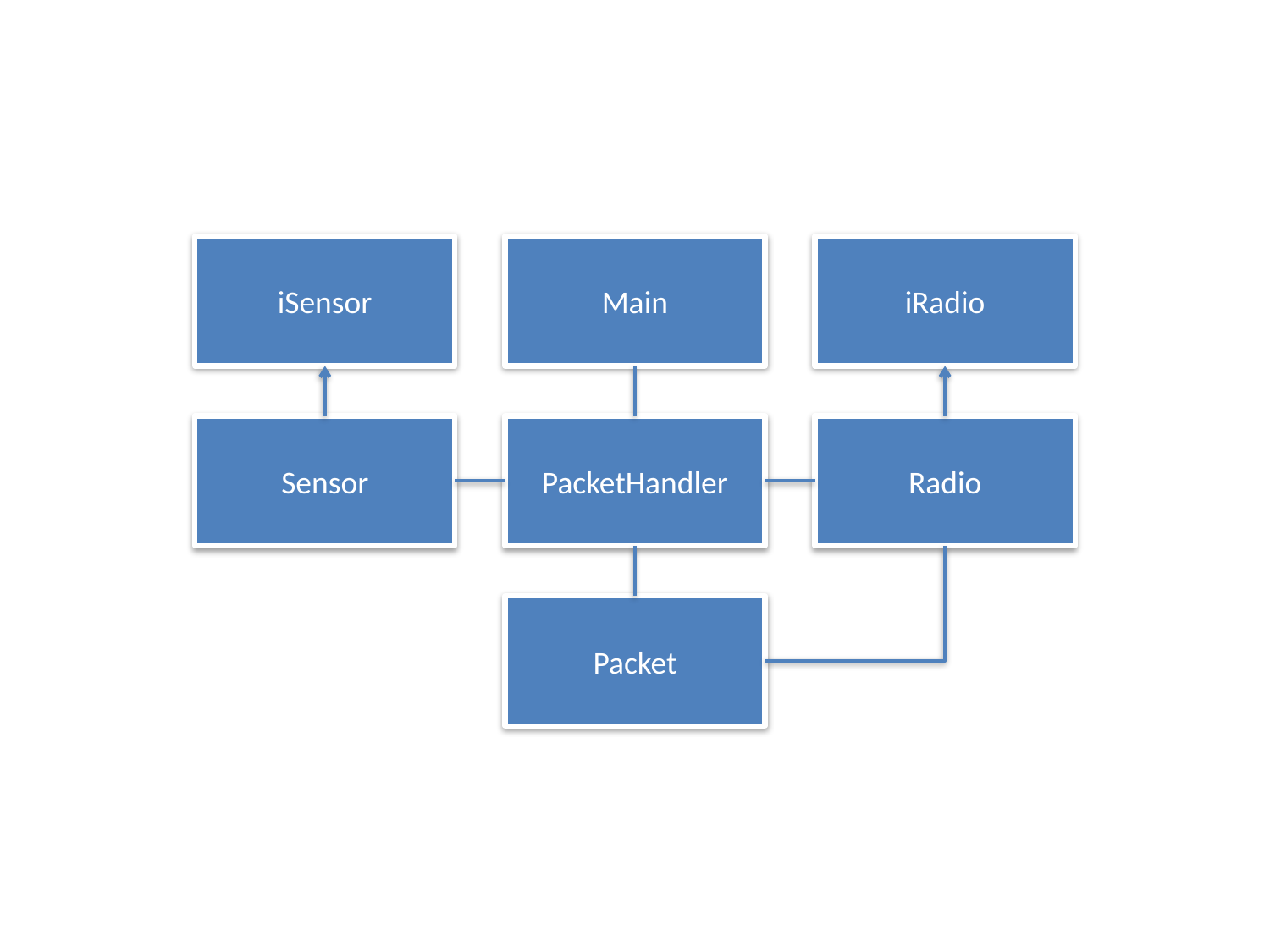

iSensor
Main
iRadio
Sensor
PacketHandler
Radio
Packet